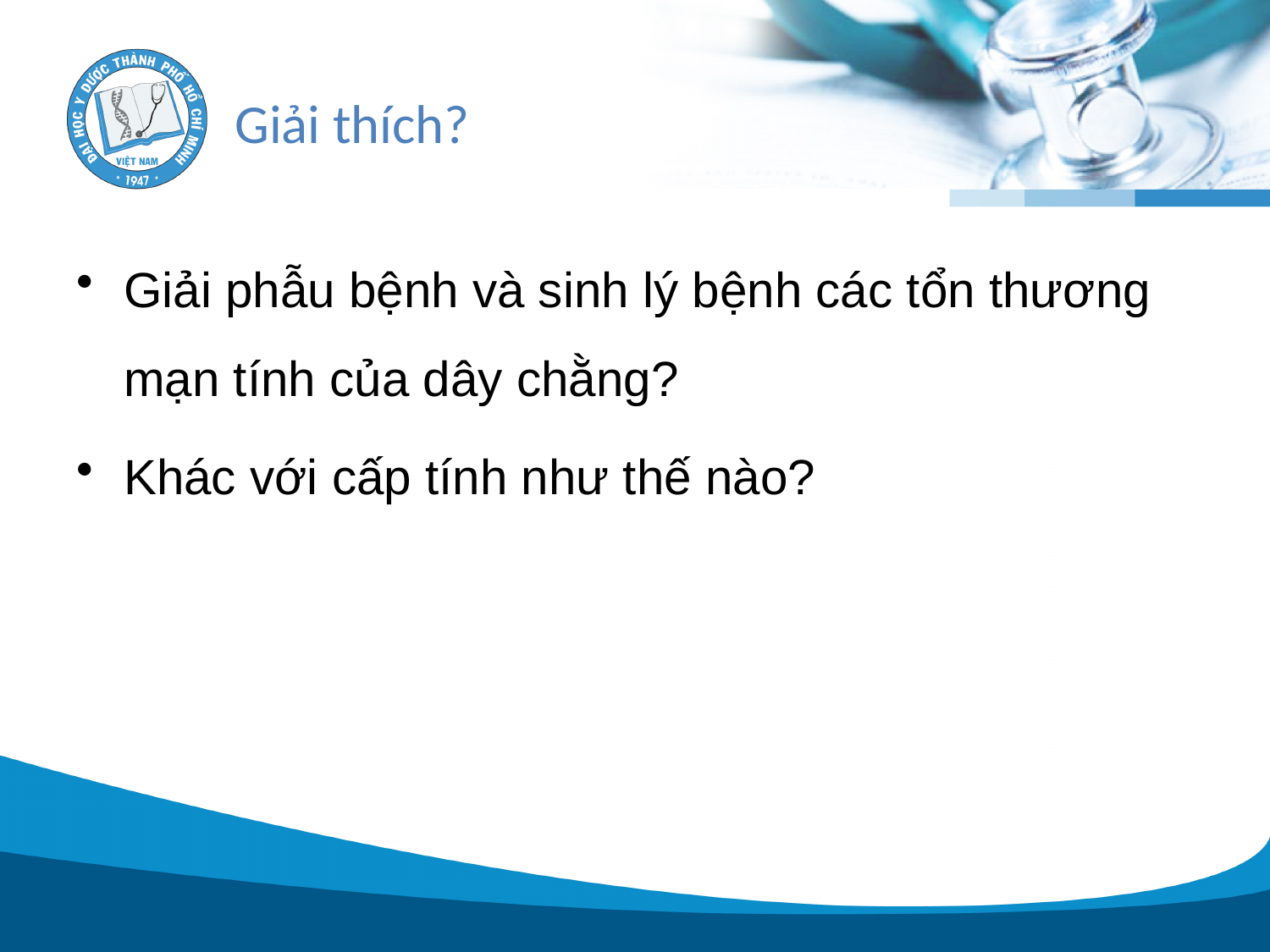

# Giải thích?
Giải phẫu bệnh và sinh lý bệnh các tổn thương mạn tính của dây chằng?
Khác với cấp tính như thế nào?